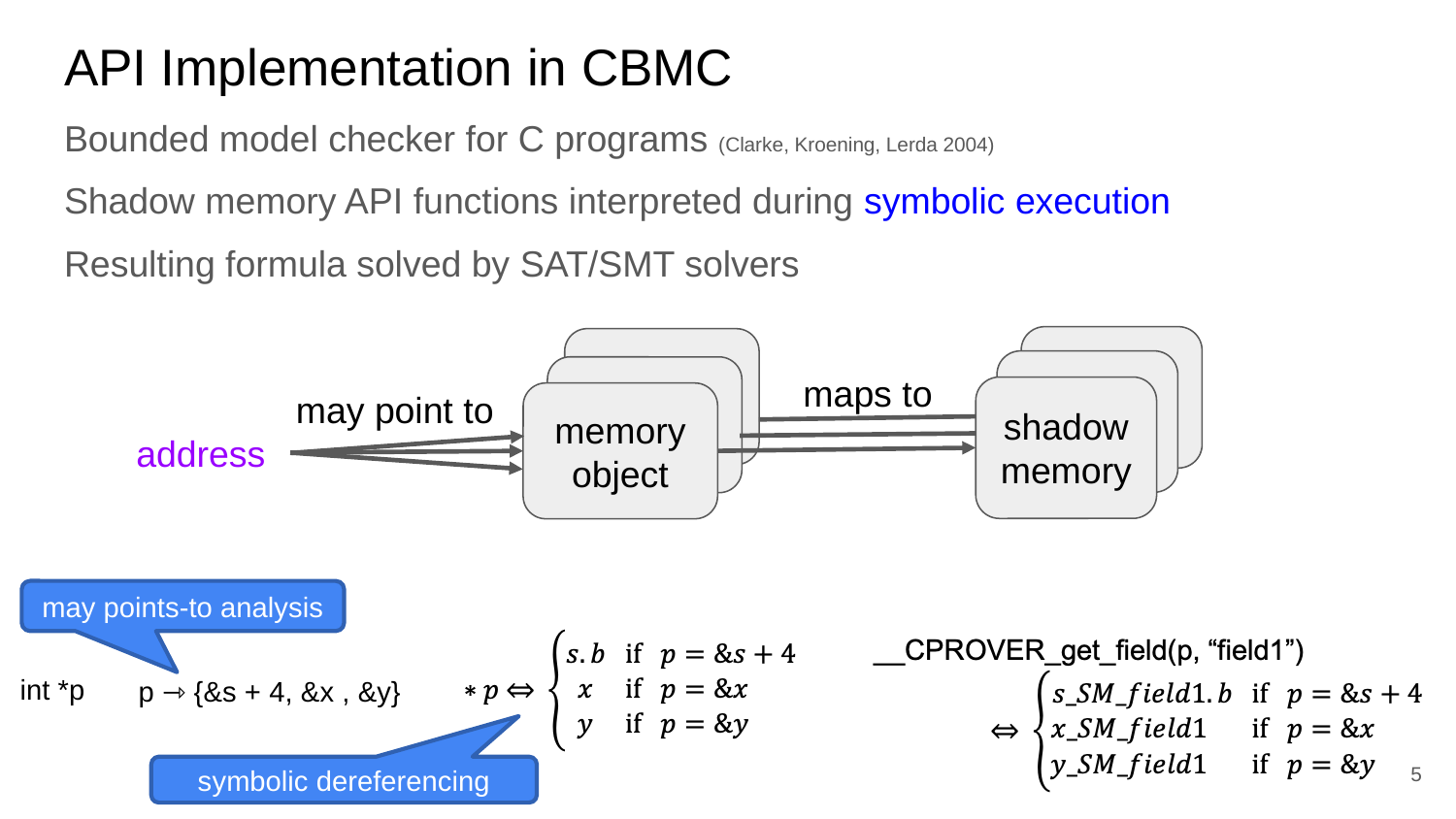

# API Implementation in CBMC
Bounded model checker for C programs (Clarke, Kroening, Lerda 2004)
Shadow memory API functions interpreted during symbolic execution
Resulting formula solved by SAT/SMT solvers
shadow memory
memory object
shadow memory
maps to
memory object
may point to
shadow memory
memory object
address
may points-to analysis

int *p
p ⇾ {&s + 4, &x , &y}
5
symbolic dereferencing